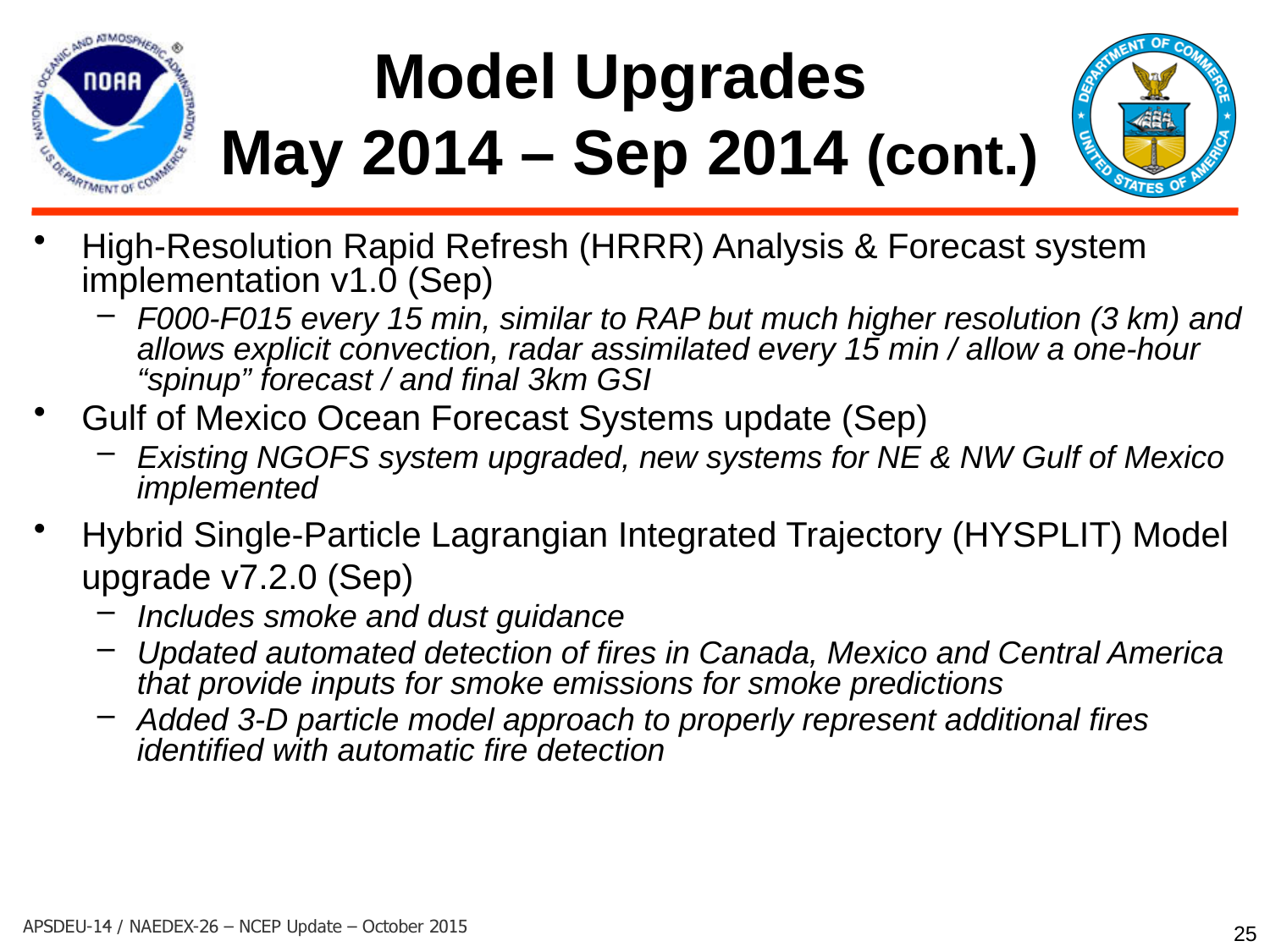

# Model Upgrades May 2014 – Sep 2014 (cont.)

High-Resolution Rapid Refresh (HRRR) Analysis & Forecast system implementation v1.0 (Sep)
F000-F015 every 15 min, similar to RAP but much higher resolution (3 km) and allows explicit convection, radar assimilated every 15 min / allow a one-hour “spinup” forecast / and final 3km GSI
Gulf of Mexico Ocean Forecast Systems update (Sep)
Existing NGOFS system upgraded, new systems for NE & NW Gulf of Mexico implemented
Hybrid Single-Particle Lagrangian Integrated Trajectory (HYSPLIT) Model upgrade v7.2.0 (Sep)
Includes smoke and dust guidance
Updated automated detection of fires in Canada, Mexico and Central America that provide inputs for smoke emissions for smoke predictions
Added 3-D particle model approach to properly represent additional fires identified with automatic fire detection

25
APSDEU-14 / NAEDEX-26 – NCEP Update – October 2015